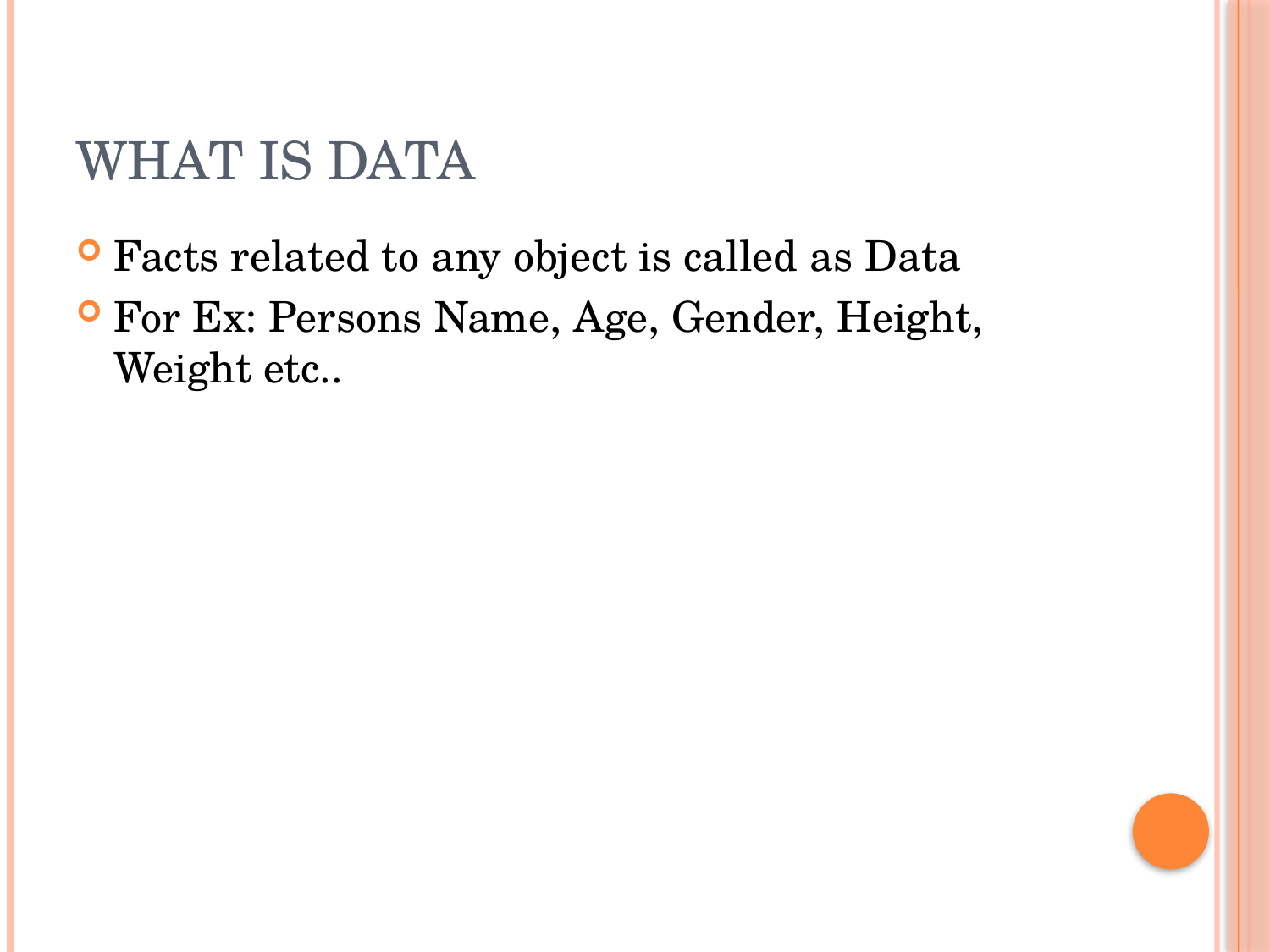

# What is Data
Facts related to any object is called as Data
For Ex: Persons Name, Age, Gender, Height, Weight etc..